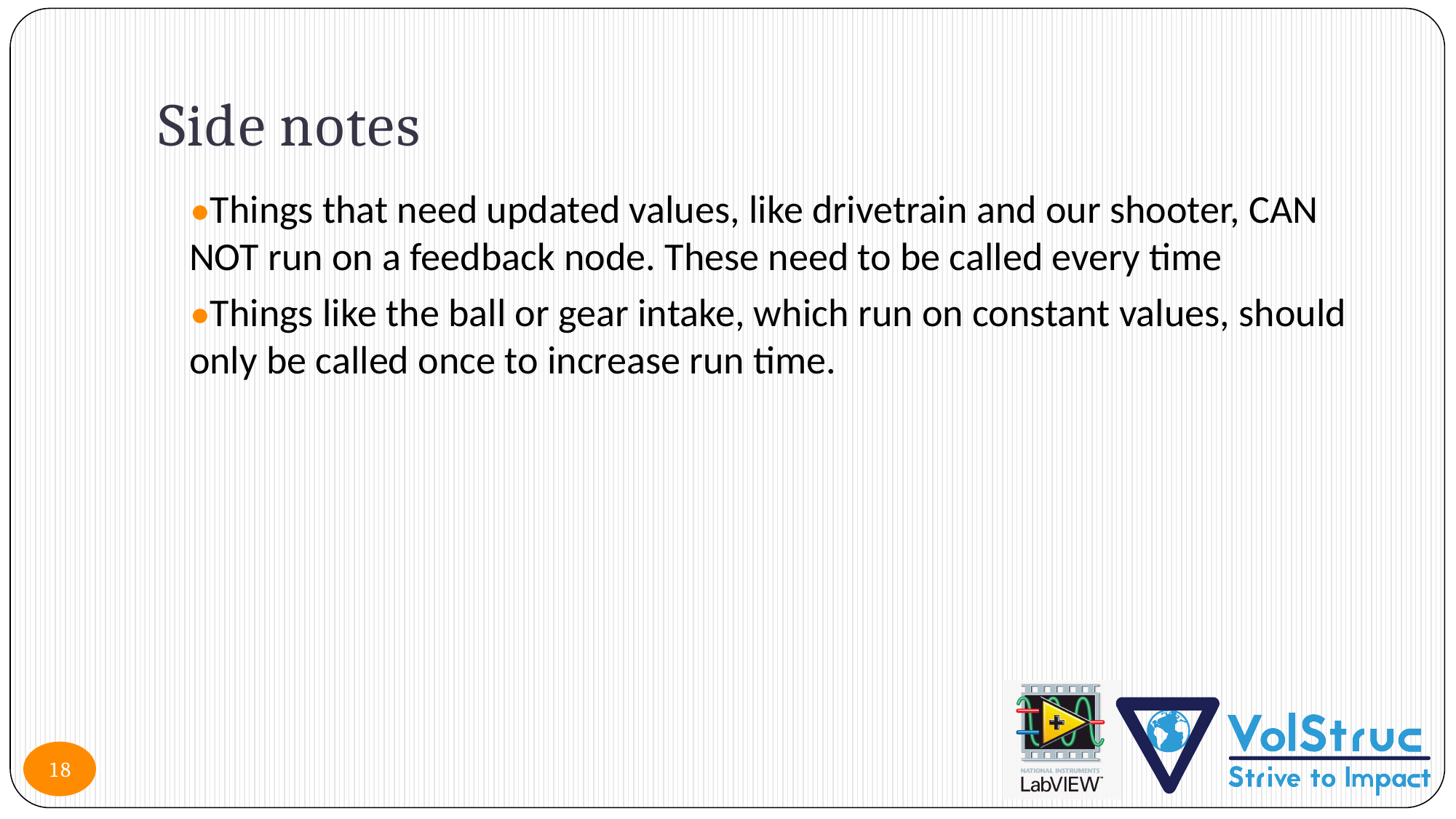

# Side notes
Things that need updated values, like drivetrain and our shooter, CAN NOT run on a feedback node. These need to be called every time
Things like the ball or gear intake, which run on constant values, should only be called once to increase run time.
18